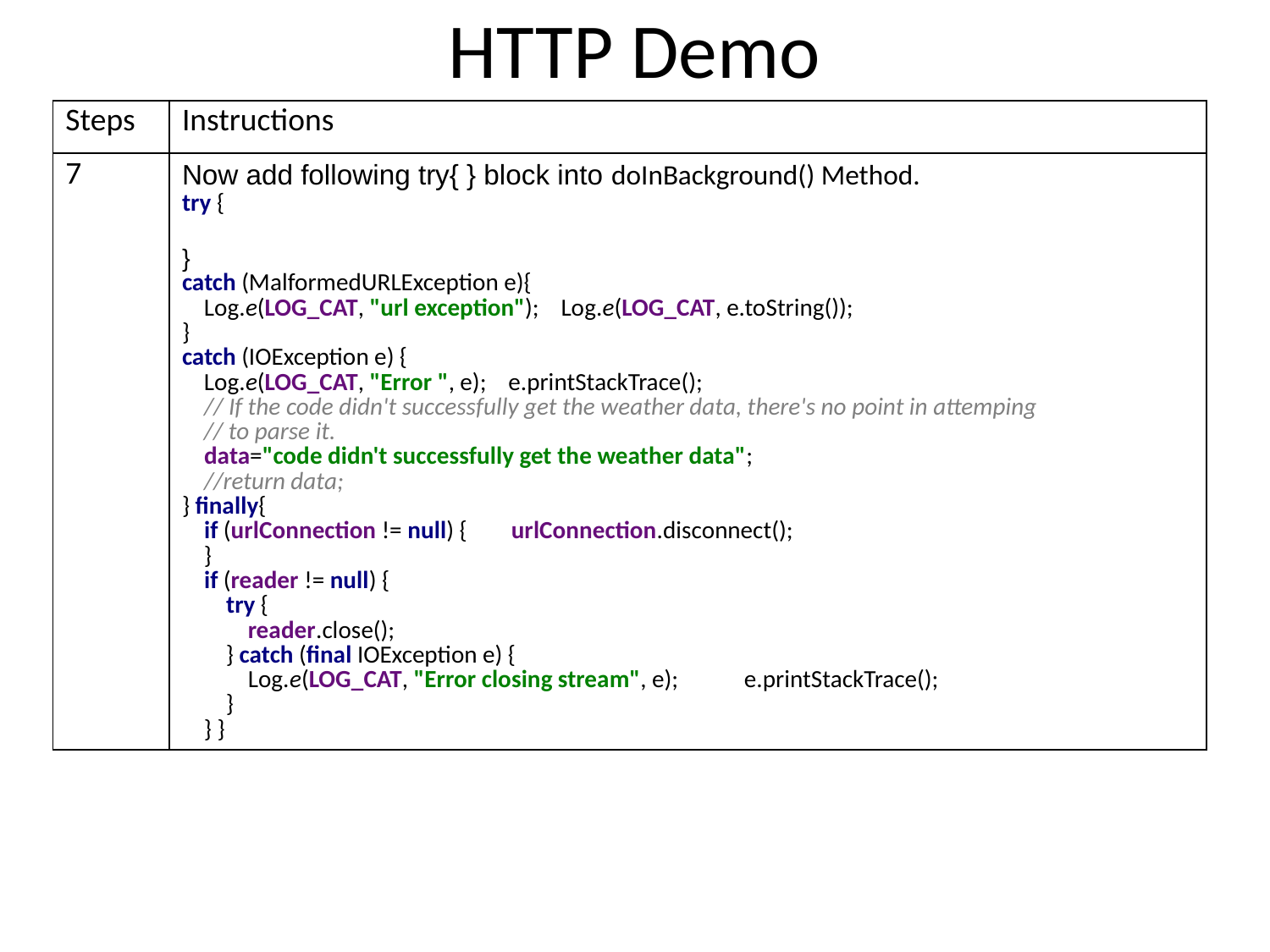

# HTTP Demo
| Steps | Instructions |
| --- | --- |
| 7 | Now add following try{ } block into doInBackground() Method. try { } catch (MalformedURLException e){ Log.e(LOG\_CAT, "url exception"); Log.e(LOG\_CAT, e.toString()); } catch (IOException e) { Log.e(LOG\_CAT, "Error ", e); e.printStackTrace(); // If the code didn't successfully get the weather data, there's no point in attemping // to parse it. data="code didn't successfully get the weather data"; //return data; } finally{ if (urlConnection != null) { urlConnection.disconnect(); } if (reader != null) { try { reader.close(); } catch (final IOException e) { Log.e(LOG\_CAT, "Error closing stream", e); e.printStackTrace(); } } } |